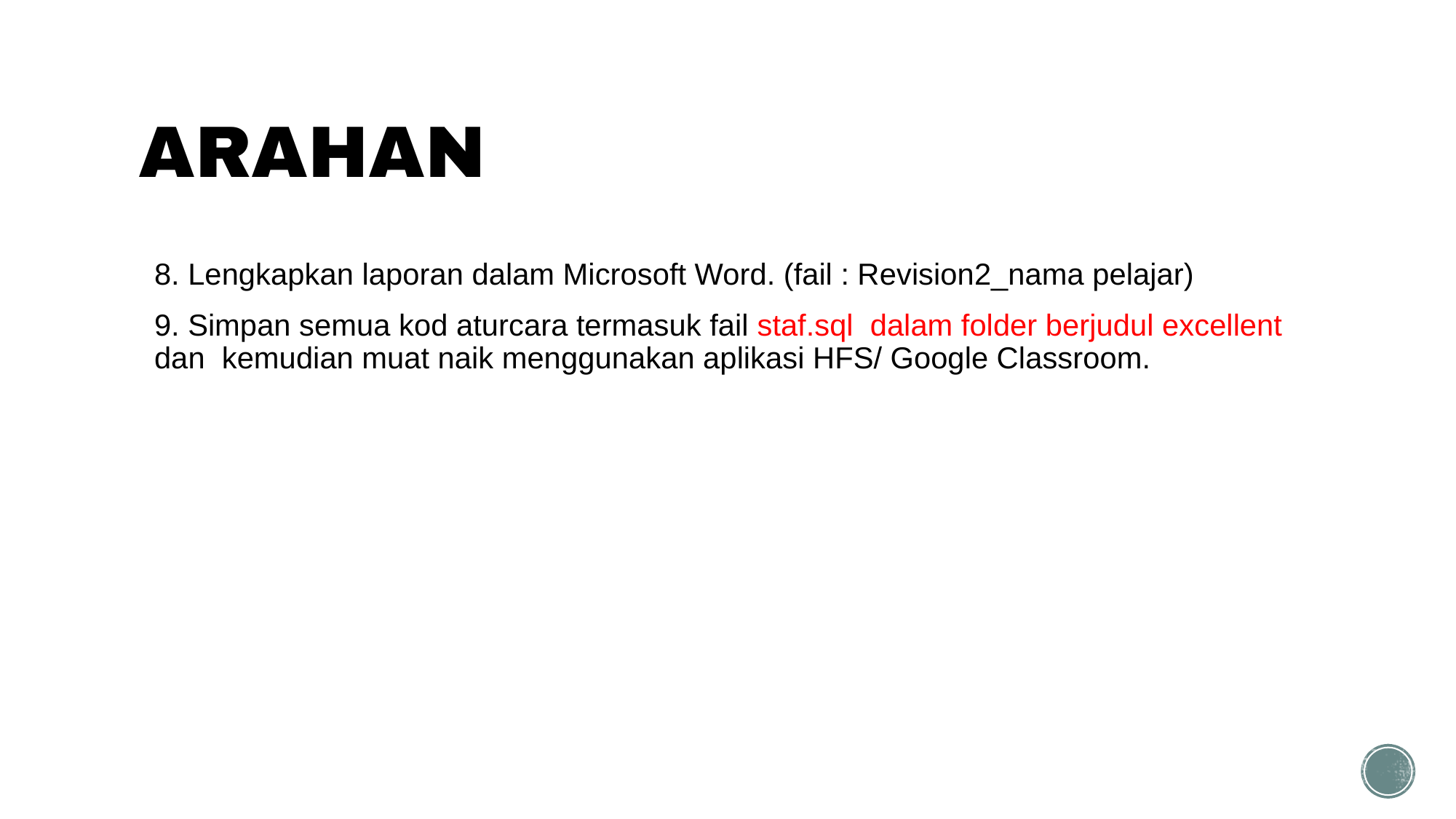

# ARAHAN
8. Lengkapkan laporan dalam Microsoft Word. (fail : Revision2_nama pelajar)
9. Simpan semua kod aturcara termasuk fail staf.sql  dalam folder berjudul excellent  dan  kemudian muat naik menggunakan aplikasi HFS/ Google Classroom.